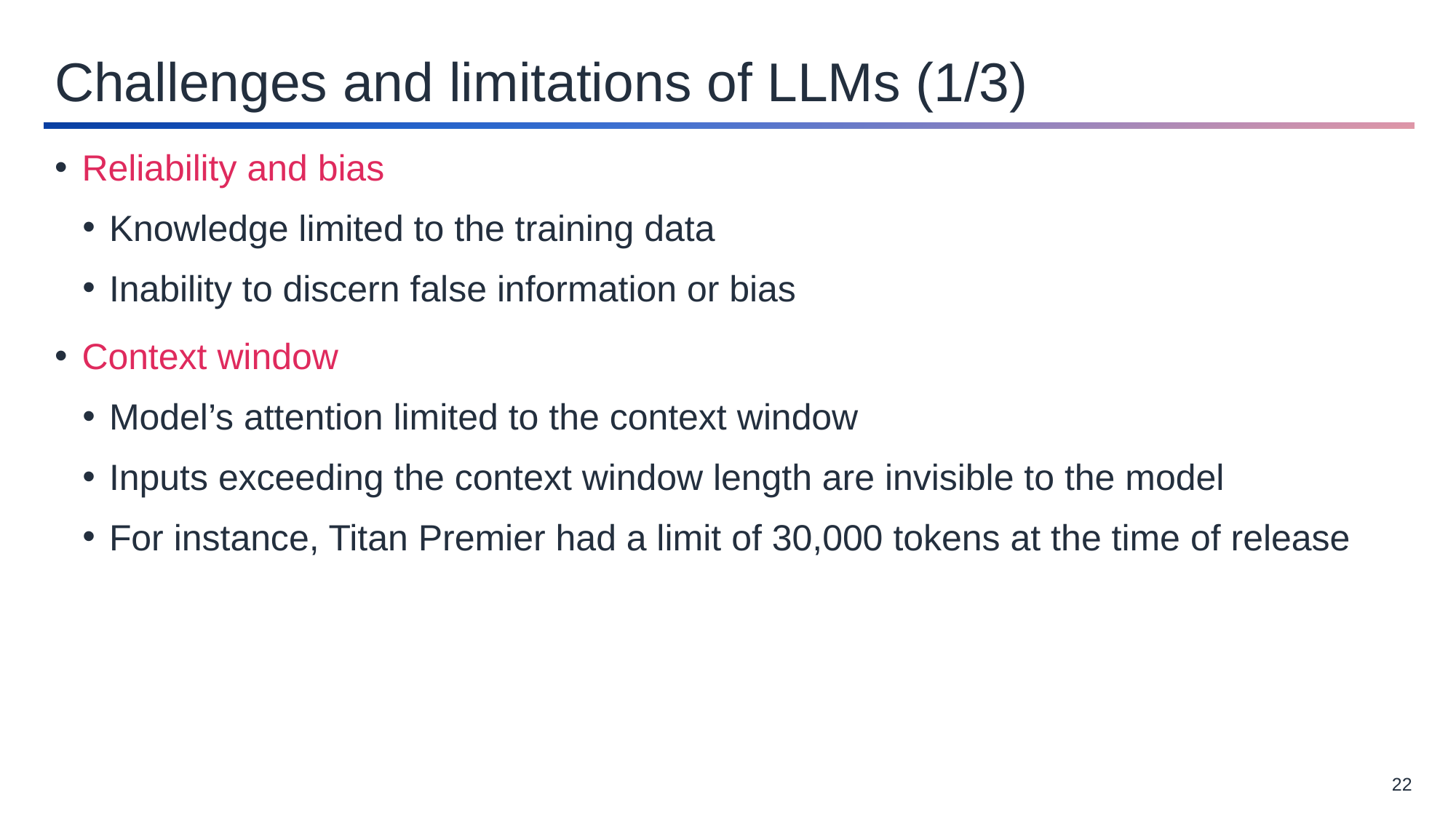

Challenges and limitations of LLMs (1/3)
Reliability and bias
Knowledge limited to the training data
Inability to discern false information or bias
Context window
Model’s attention limited to the context window
Inputs exceeding the context window length are invisible to the model
For instance, Titan Premier had a limit of 30,000 tokens at the time of release

22